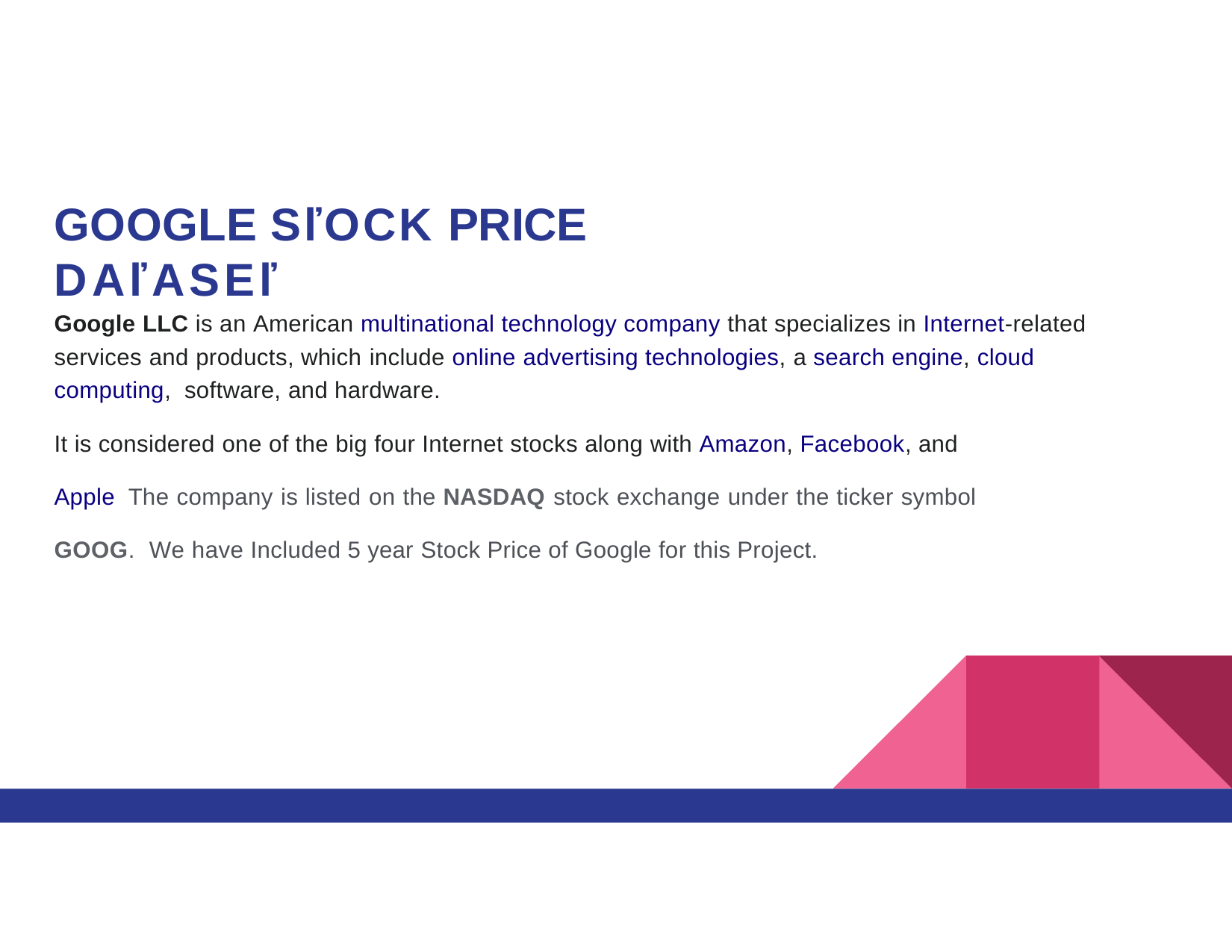

# GOOGLE SľOCK PRICE DAľASEľ
Google LLC is an American multinational technology company that specializes in Internet-related  services and products, which include online advertising technologies, a search engine, cloud computing,  software, and hardware.
It is considered one of the big four Internet stocks along with Amazon, Facebook, and Apple  The company is listed on the NASDAQ stock exchange under the ticker symbol GOOG.  We have Included 5 year Stock Price of Google for this Project.